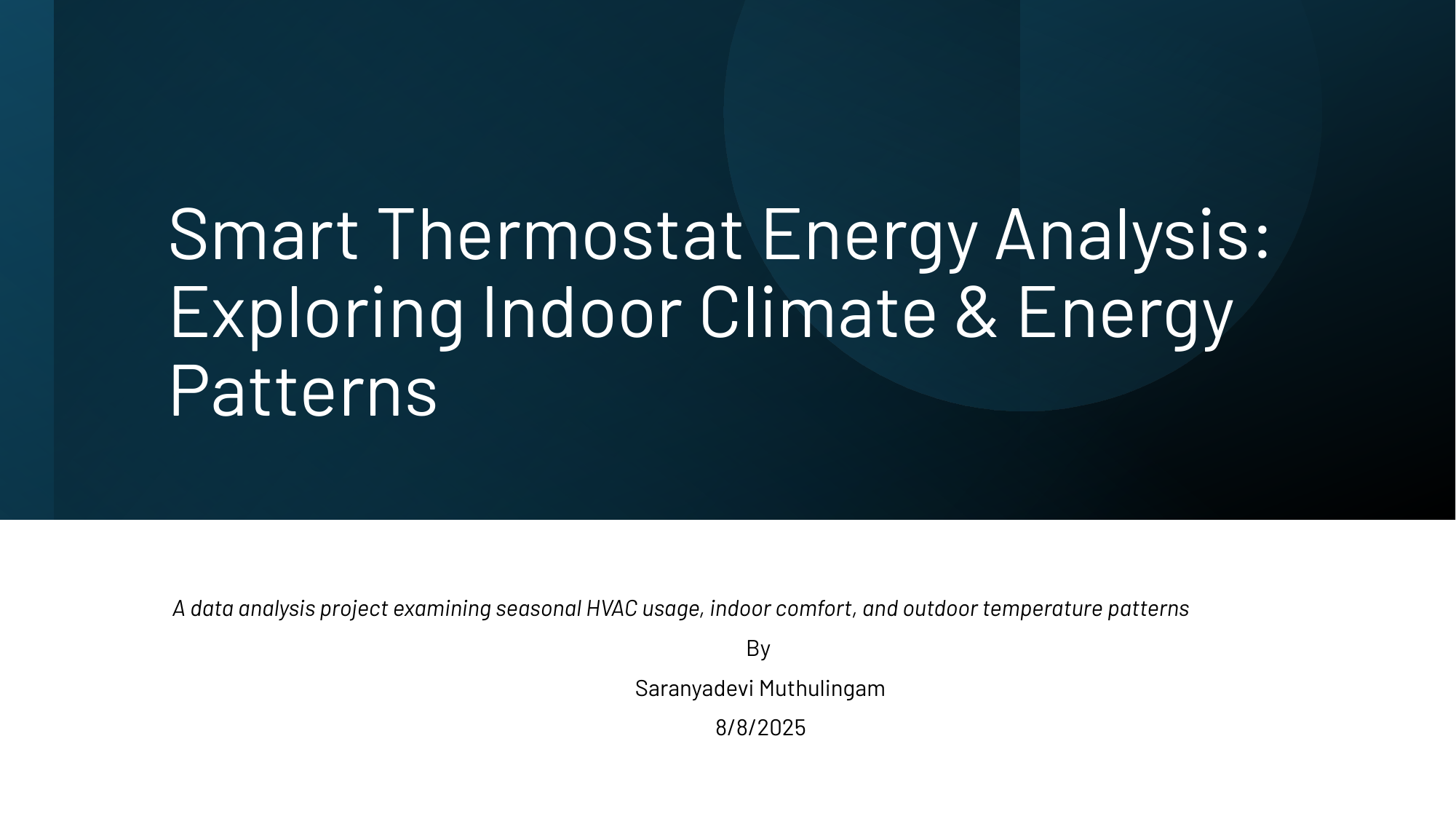

# Smart Thermostat Energy Analysis: Exploring Indoor Climate & Energy Patterns
A data analysis project examining seasonal HVAC usage, indoor comfort, and outdoor temperature patterns
By
 Saranyadevi Muthulingam
 8/8/2025